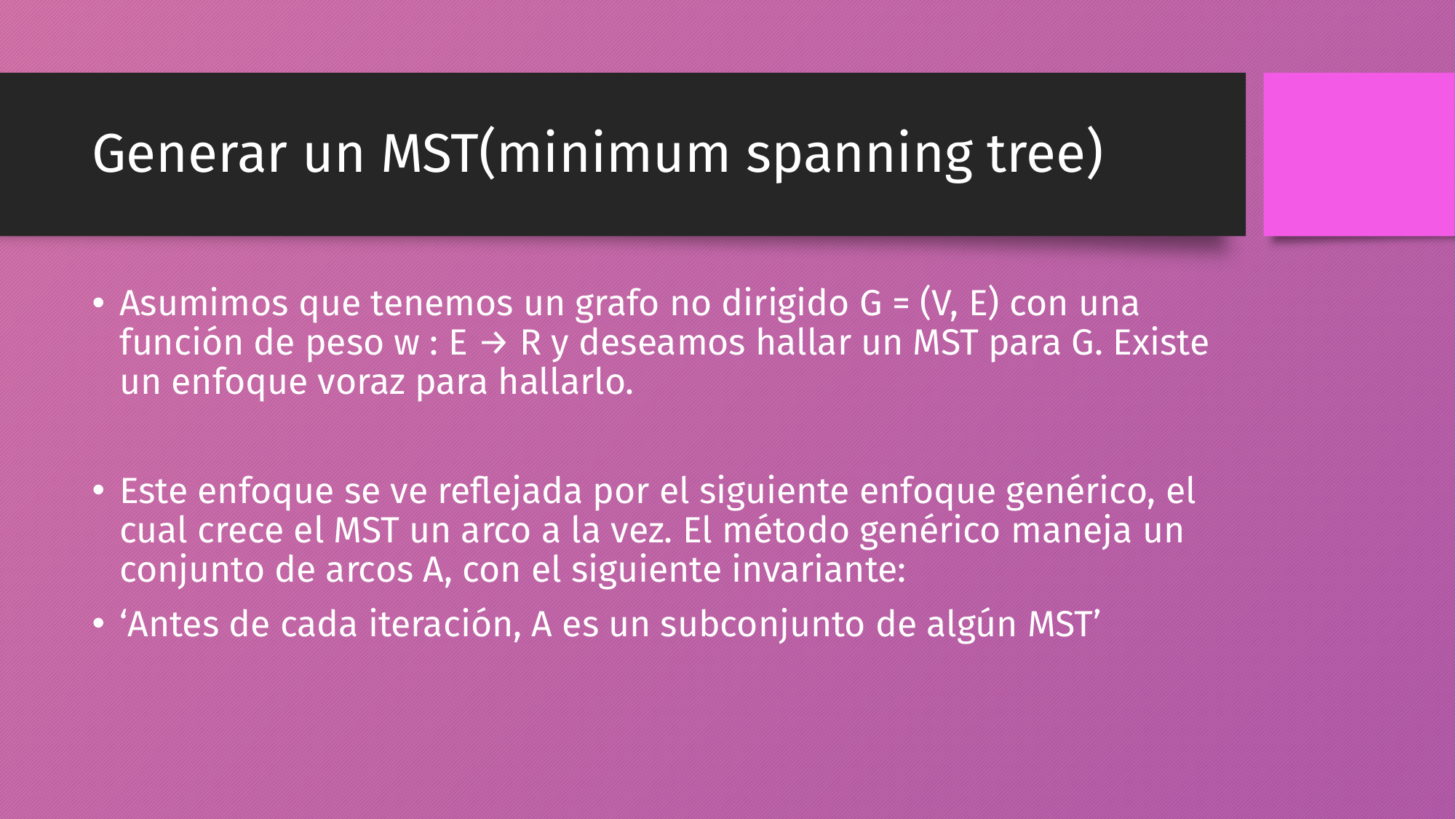

# Generar un MST(minimum spanning tree)
Asumimos que tenemos un grafo no dirigido G = (V, E) con una función de peso w : E → R y deseamos hallar un MST para G. Existe un enfoque voraz para hallarlo.

Este enfoque se ve reflejada por el siguiente enfoque genérico, el cual crece el MST un arco a la vez. El método genérico maneja un conjunto de arcos A, con el siguiente invariante:
‘Antes de cada iteración, A es un subconjunto de algún MST’